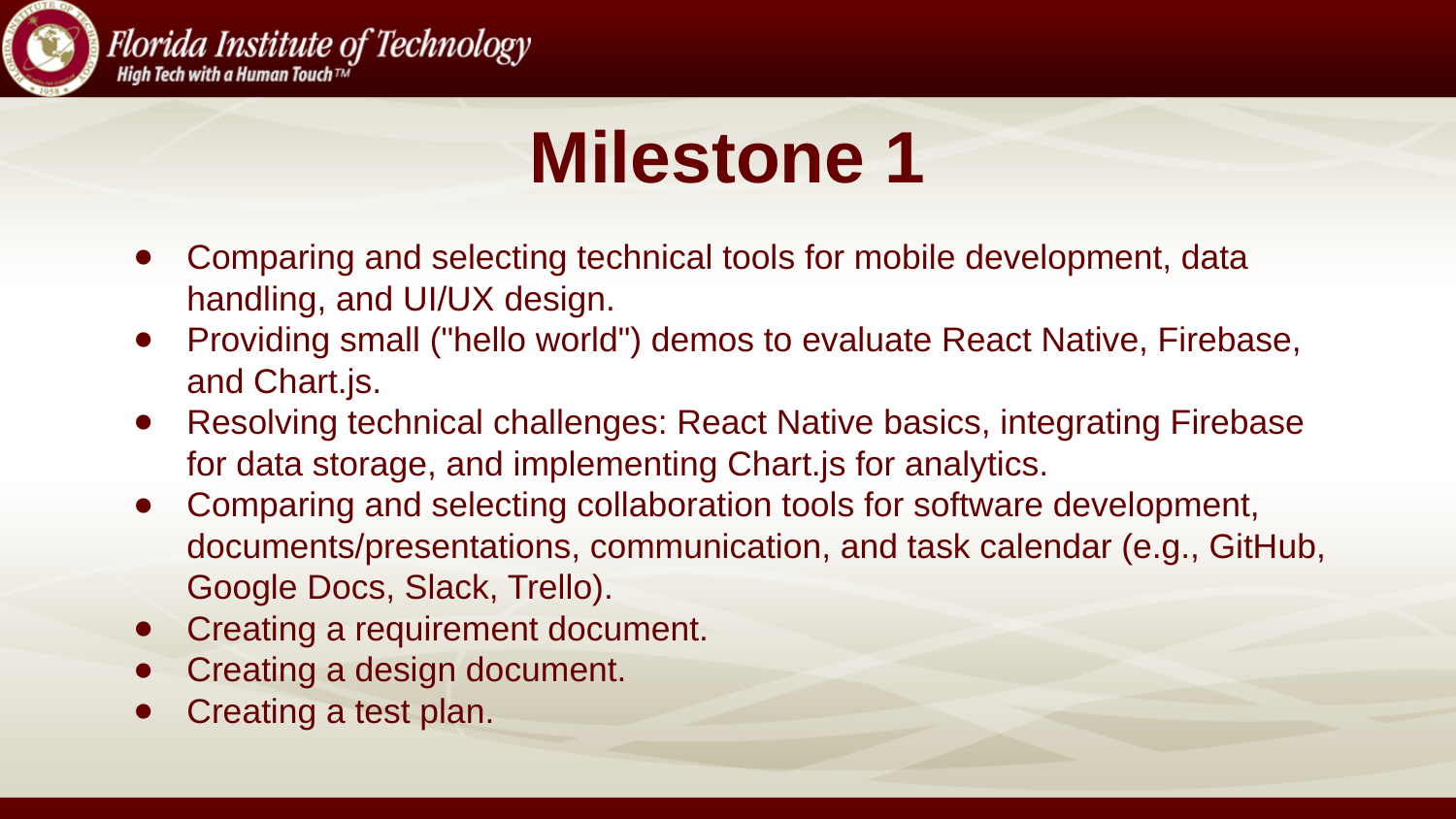

# Milestone 1
Comparing and selecting technical tools for mobile development, data handling, and UI/UX design.
Providing small ("hello world") demos to evaluate React Native, Firebase, and Chart.js.
Resolving technical challenges: React Native basics, integrating Firebase for data storage, and implementing Chart.js for analytics.
Comparing and selecting collaboration tools for software development, documents/presentations, communication, and task calendar (e.g., GitHub, Google Docs, Slack, Trello).
Creating a requirement document.
Creating a design document.
Creating a test plan.